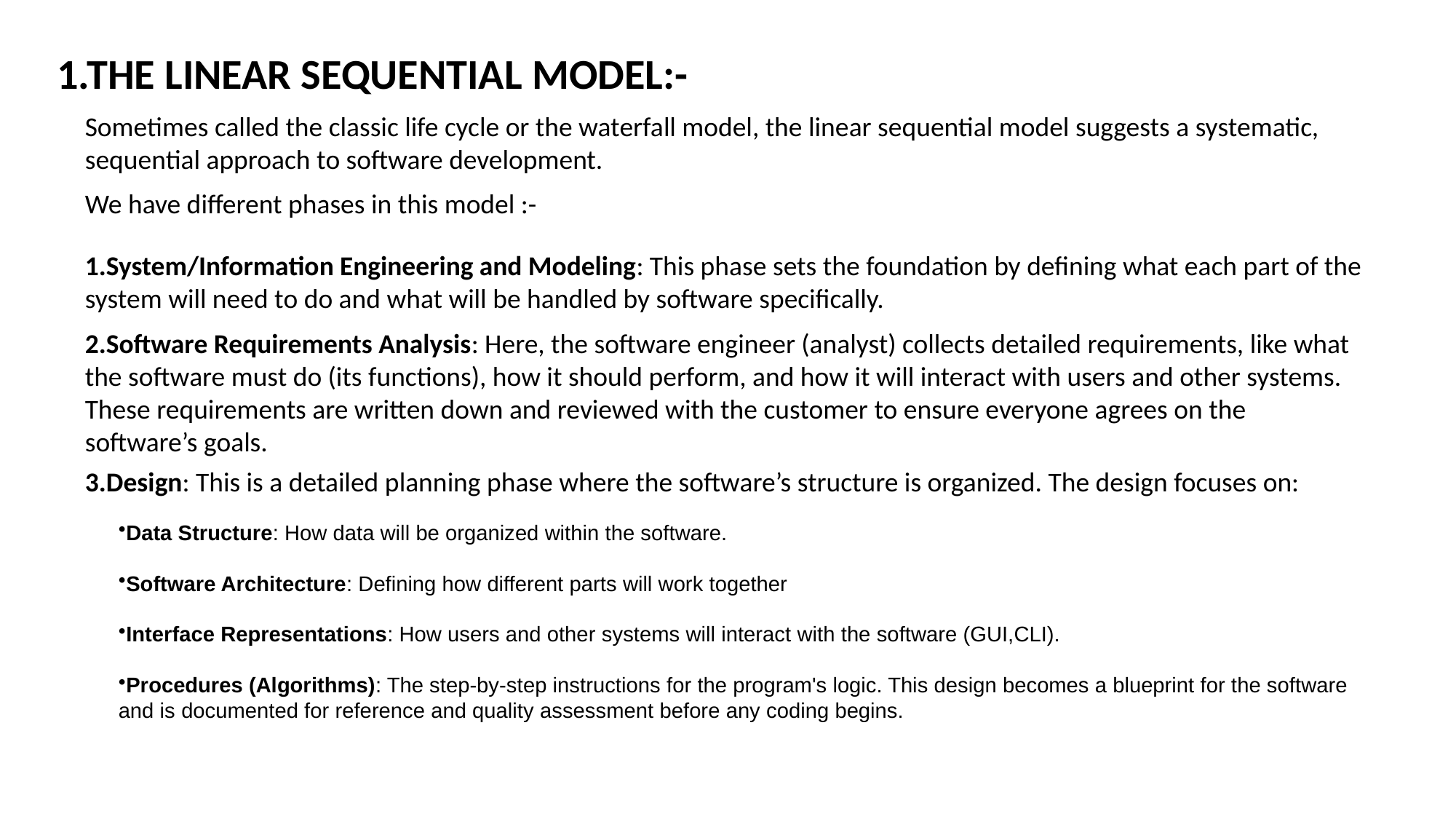

1.THE LINEAR SEQUENTIAL MODEL:-
Sometimes called the classic life cycle or the waterfall model, the linear sequential model suggests a systematic, sequential approach to software development.
We have different phases in this model :-
1.System/Information Engineering and Modeling: This phase sets the foundation by defining what each part of the system will need to do and what will be handled by software specifically.
2.Software Requirements Analysis: Here, the software engineer (analyst) collects detailed requirements, like what the software must do (its functions), how it should perform, and how it will interact with users and other systems. These requirements are written down and reviewed with the customer to ensure everyone agrees on the software’s goals.

3.Design: This is a detailed planning phase where the software’s structure is organized. The design focuses on:

Data Structure: How data will be organized within the software.

Software Architecture: Defining how different parts will work together

Interface Representations: How users and other systems will interact with the software (GUI,CLI).

Procedures (Algorithms): The step-by-step instructions for the program's logic. This design becomes a blueprint for the software and is documented for reference and quality assessment before any coding begins.